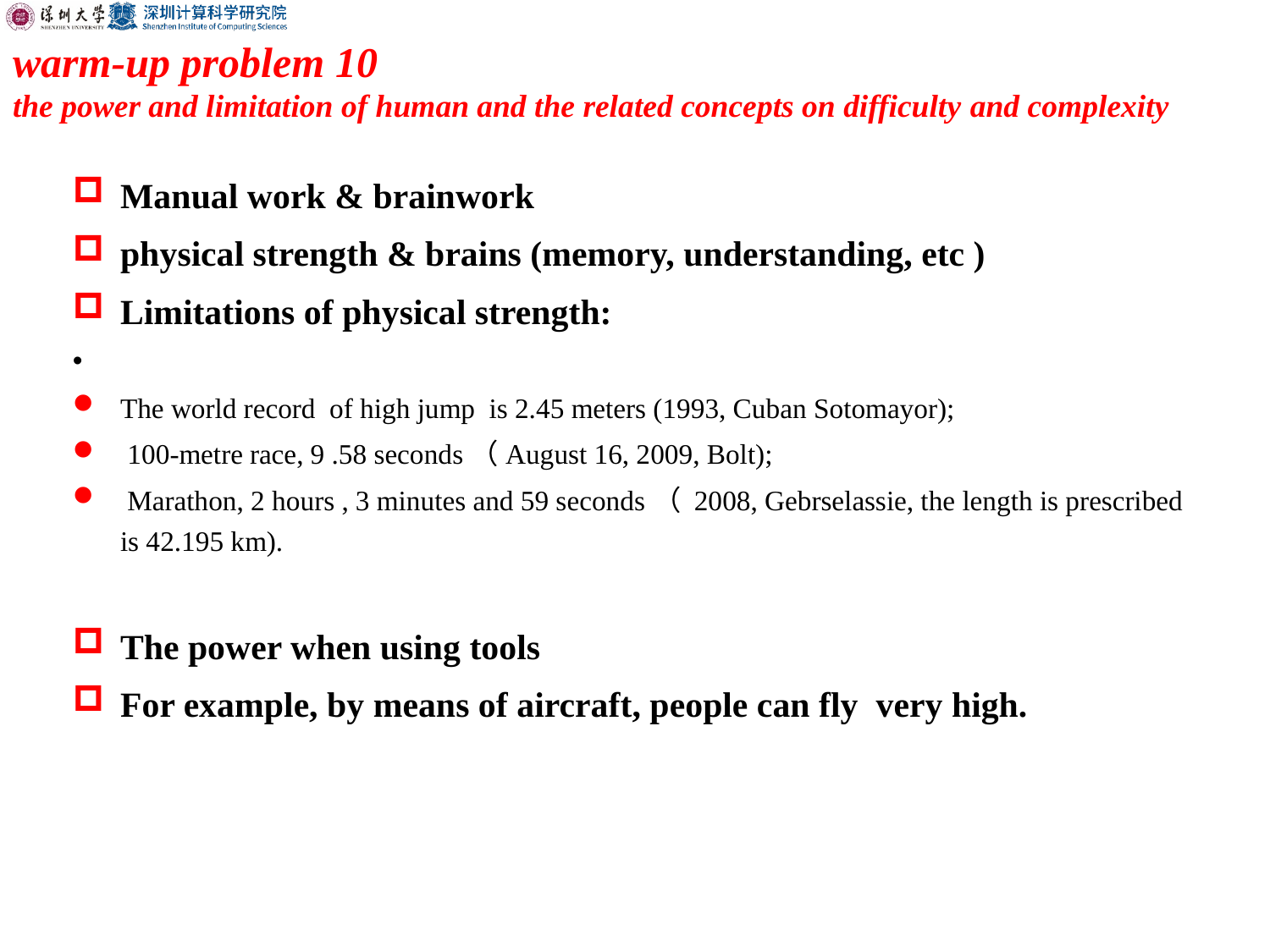

warm-up problem 10
the power and limitation of human and the related concepts on difficulty and complexity
Manual work & brainwork
physical strength & brains (memory, understanding, etc )
Limitations of physical strength:

The world record  of high jump  is 2.45 meters (1993, Cuban Sotomayor);
 100-metre race, 9 .58 seconds（August 16, 2009, Bolt);
 Marathon, 2 hours , 3 minutes and 59 seconds（ 2008, Gebrselassie, the length is prescribed is 42.195 km).

The power when using tools
For example, by means of aircraft, people can fly  very high.